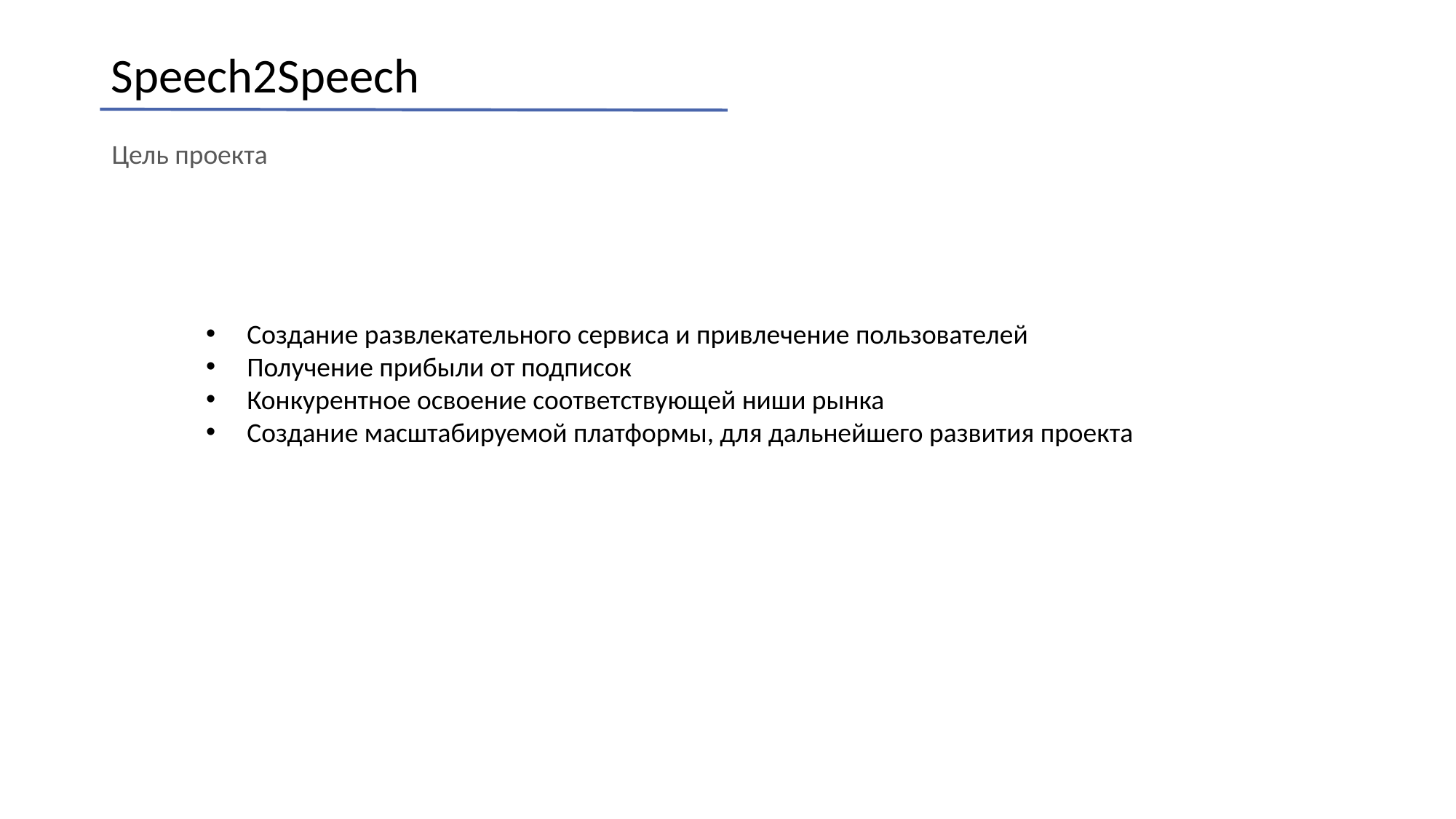

# Speech2Speech
Цель проекта
Создание развлекательного сервиса и привлечение пользователей
Получение прибыли от подписок
Конкурентное освоение соответствующей ниши рынка
Создание масштабируемой платформы, для дальнейшего развития проекта